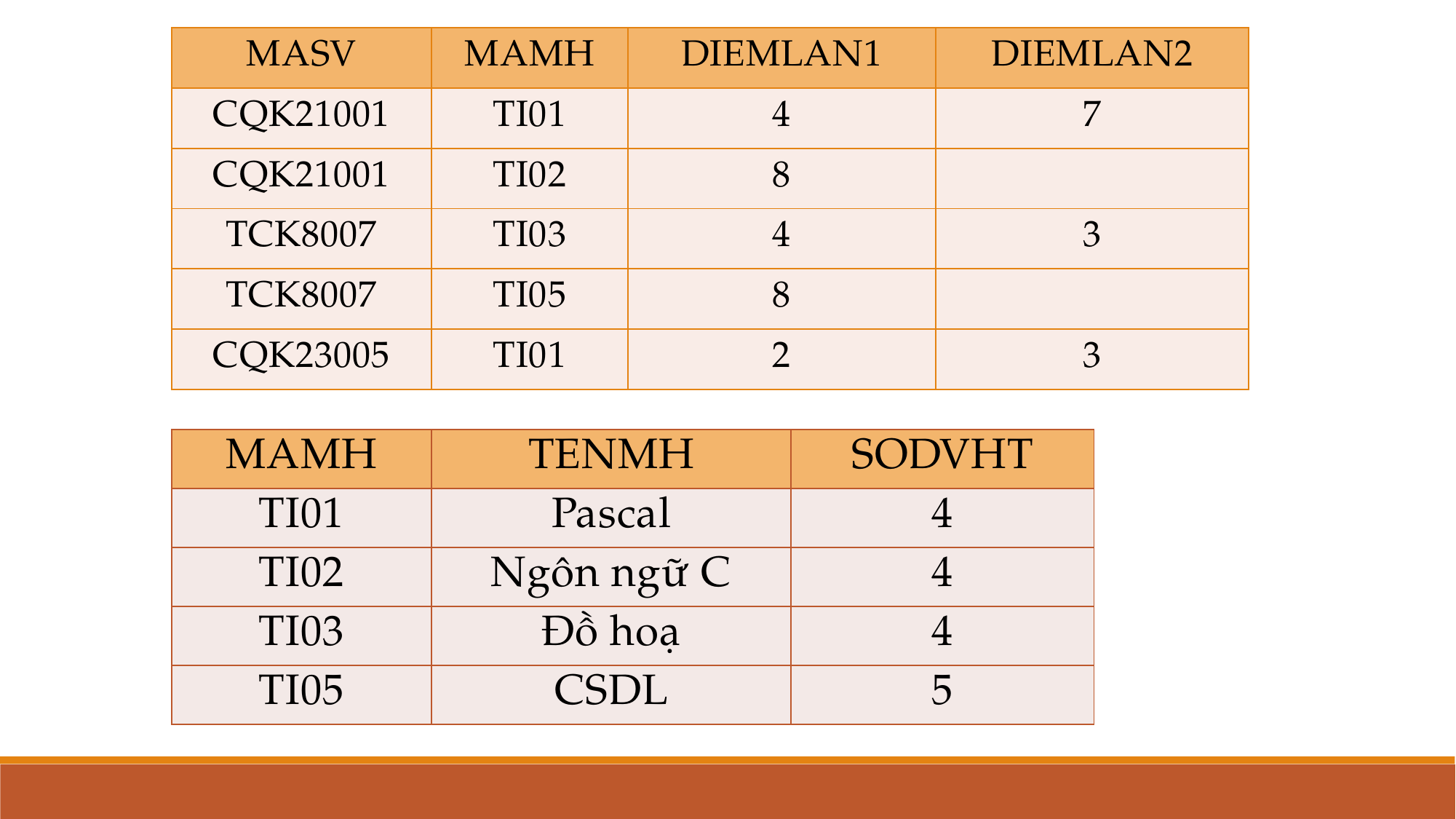

| MASV | MAMH | DIEMLAN1 | DIEMLAN2 |
| --- | --- | --- | --- |
| CQK21001 | TI01 | 4 | 7 |
| CQK21001 | TI02 | 8 |  |
| TCK8007 | TI03 | 4 | 3 |
| TCK8007 | TI05 | 8 |  |
| CQK23005 | TI01 | 2 | 3 |
| MAMH | TENMH | SODVHT |
| --- | --- | --- |
| TI01 | Pascal | 4 |
| TI02 | Ngôn ngữ C | 4 |
| TI03 | Đồ hoạ | 4 |
| TI05 | CSDL | 5 |